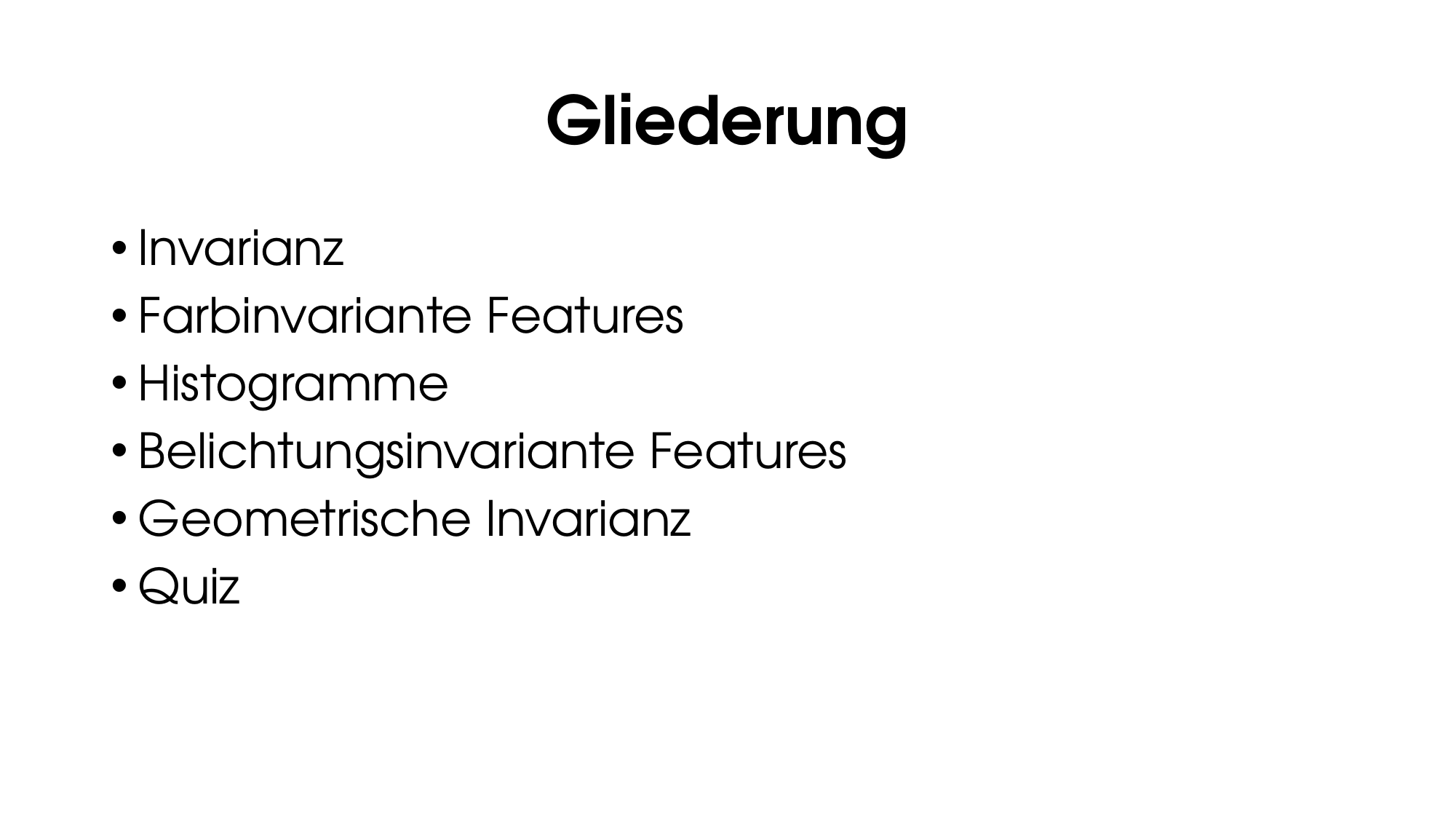

# Gliederung
Invarianz
Farbinvariante Features
Histogramme
Belichtungsinvariante Features
Geometrische Invarianz
Quiz